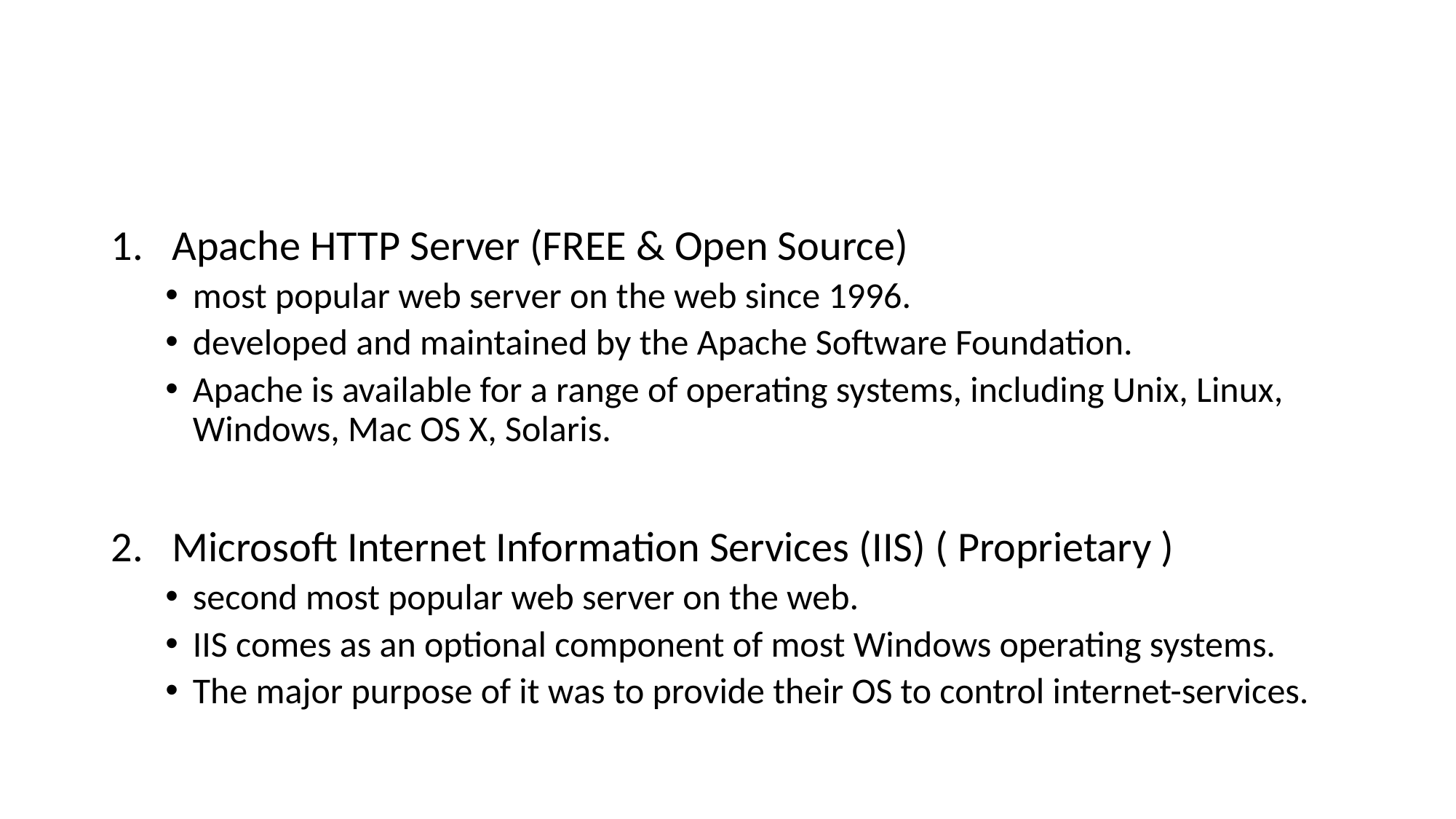

Apache HTTP Server (FREE & Open Source)
most popular web server on the web since 1996.
developed and maintained by the Apache Software Foundation.
Apache is available for a range of operating systems, including Unix, Linux, Windows, Mac OS X, Solaris.

Microsoft Internet Information Services (IIS) ( Proprietary )
second most popular web server on the web.
IIS comes as an optional component of most Windows operating systems.
The major purpose of it was to provide their OS to control internet-services.